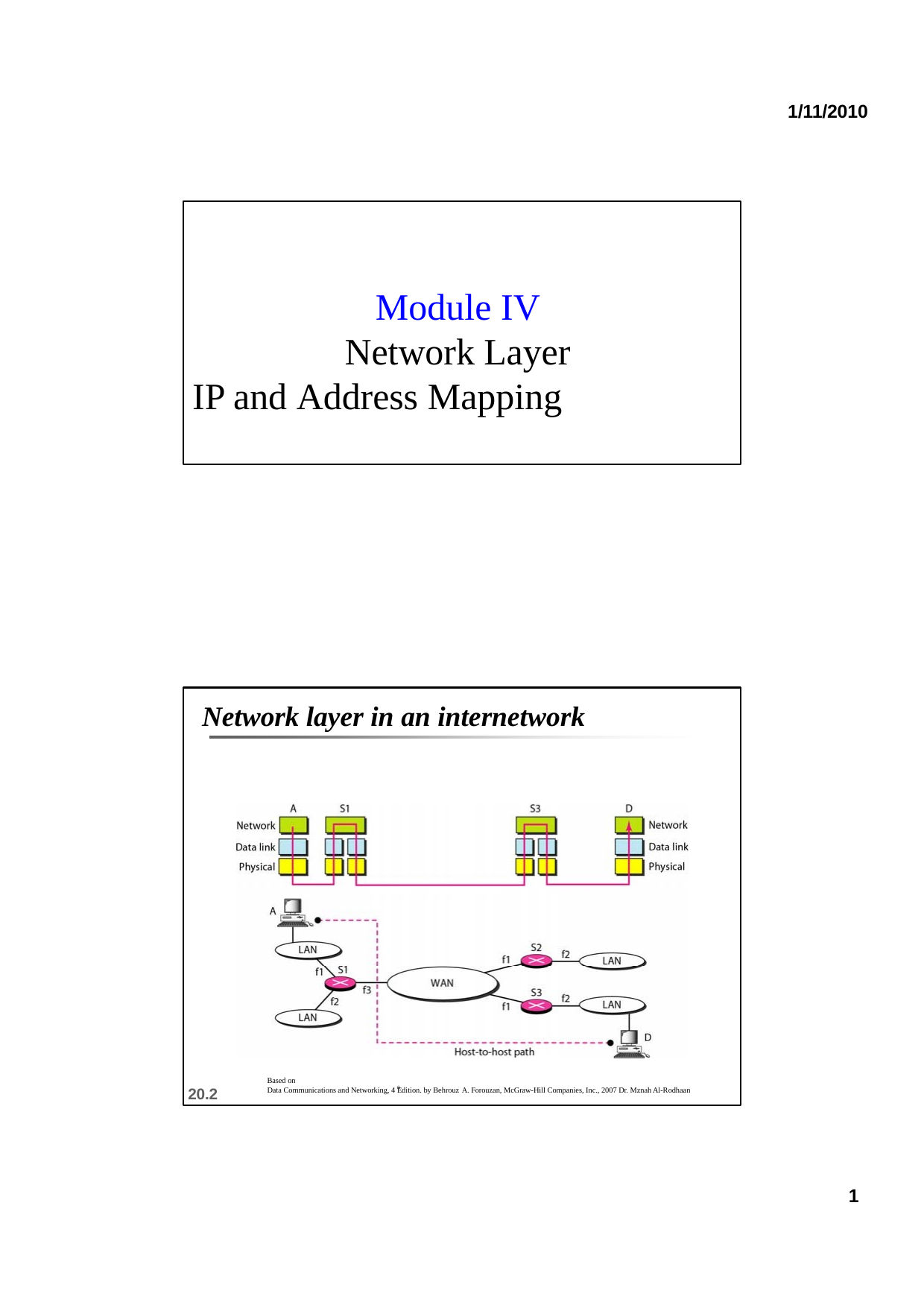

1/11/2010

Module IV Network Layer
IP and Address Mapping

Network layer in an internetwork

Based on
th
20.2
Data Communications and Networking, 4 Edition. by Behrouz A. Forouzan, McGraw-Hill Companies, Inc., 2007 Dr. Mznah Al-Rodhaan
1